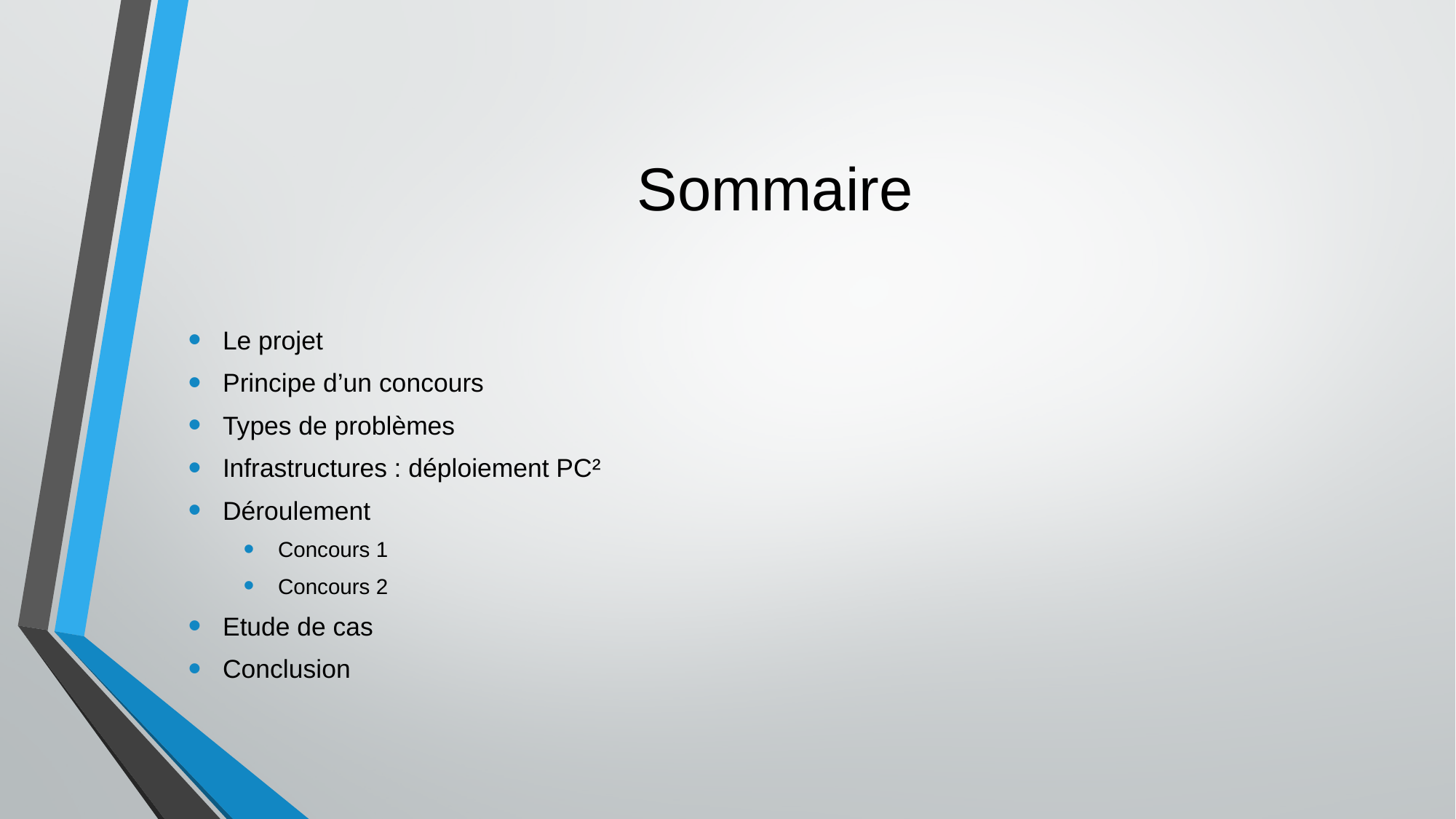

# Sommaire
Le projet
Principe d’un concours
Types de problèmes
Infrastructures : déploiement PC²
Déroulement
Concours 1
Concours 2
Etude de cas
Conclusion